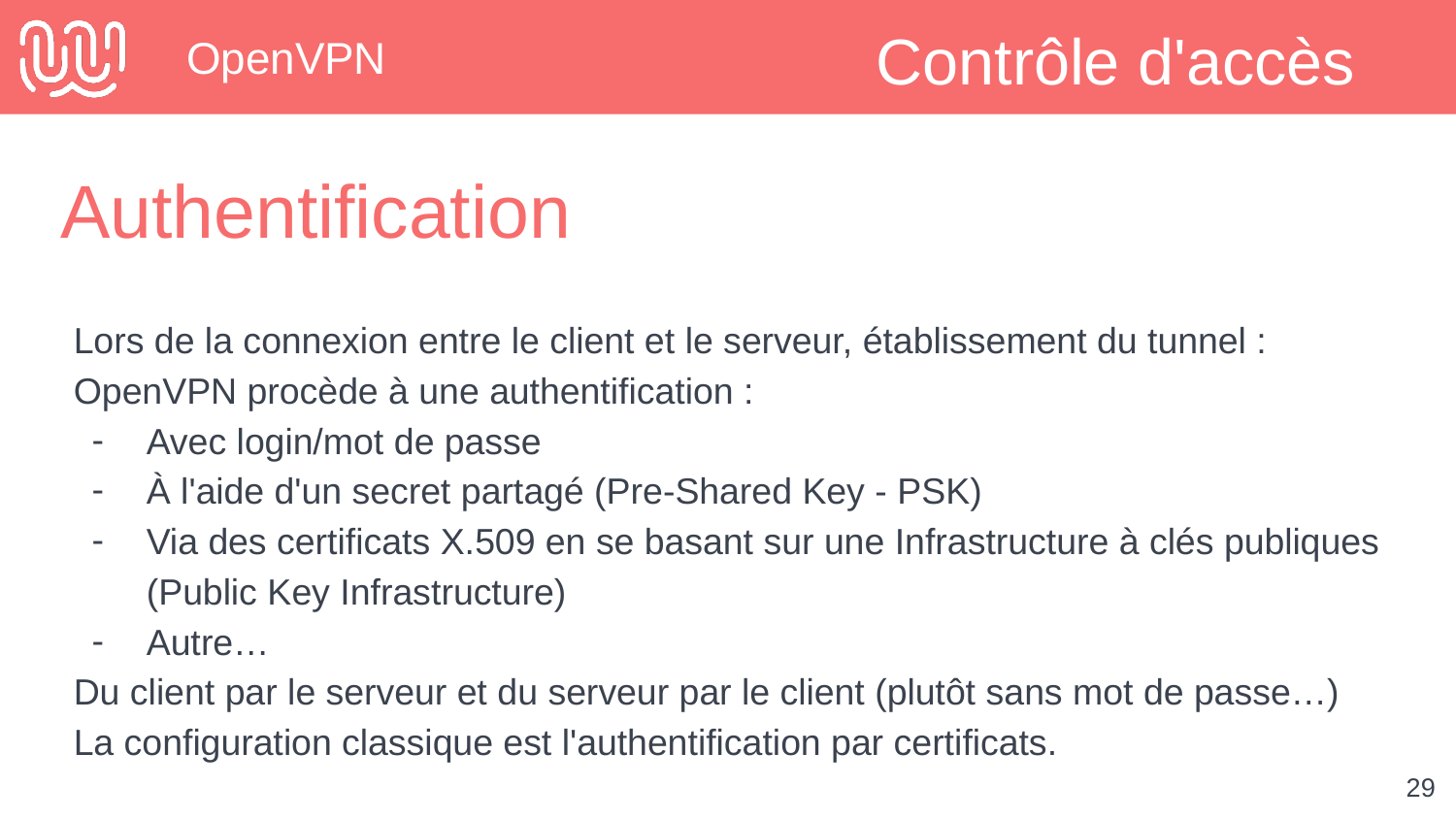

# OpenVPN
Contrôle d'accès
Authentification
Lors de la connexion entre le client et le serveur, établissement du tunnel :
OpenVPN procède à une authentification :
Avec login/mot de passe
À l'aide d'un secret partagé (Pre-Shared Key - PSK)
Via des certificats X.509 en se basant sur une Infrastructure à clés publiques (Public Key Infrastructure)
Autre…
Du client par le serveur et du serveur par le client (plutôt sans mot de passe…)
La configuration classique est l'authentification par certificats.
29